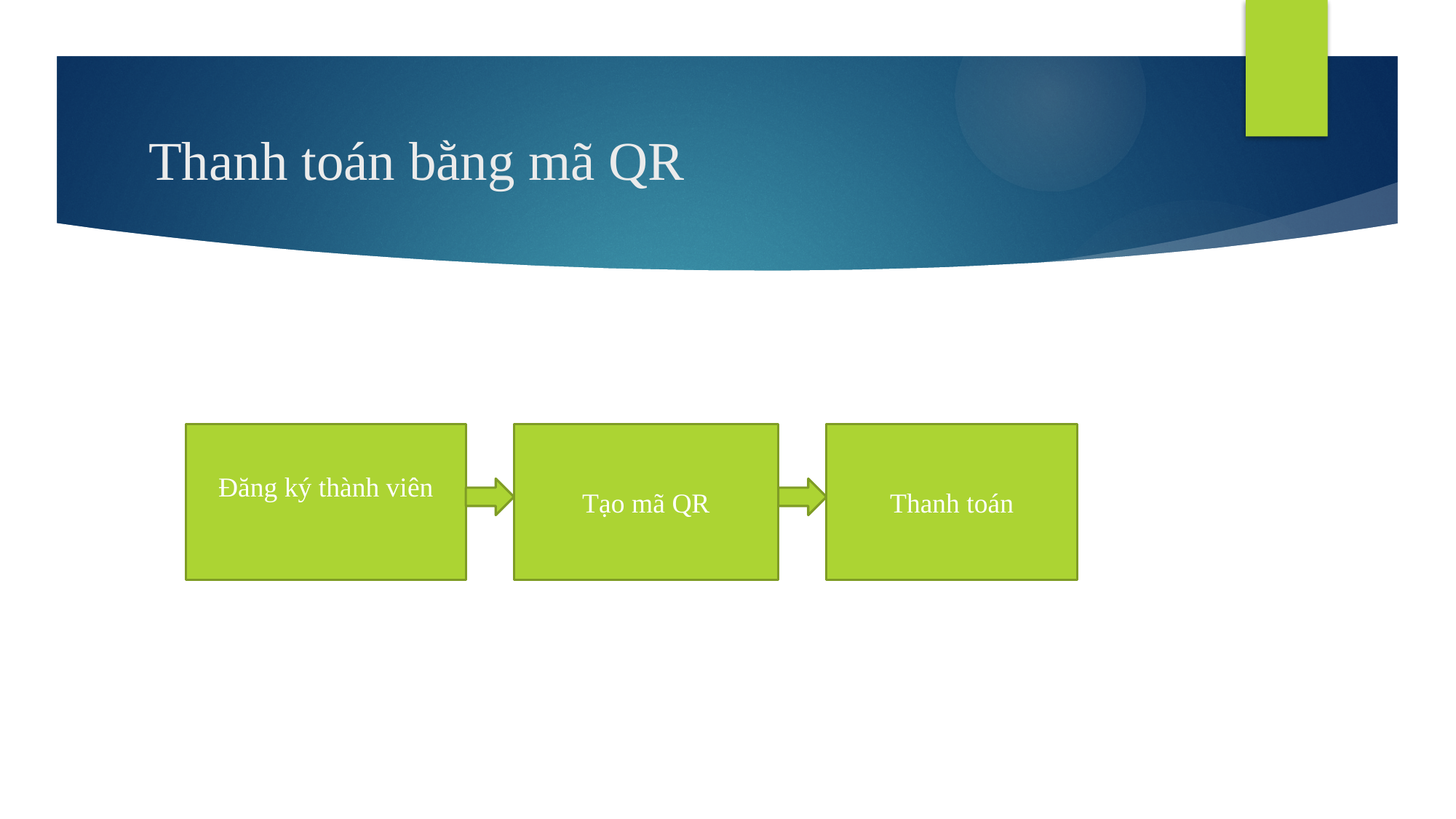

# Thanh toán bằng mã QR

Đăng ký thành viên

Tạo mã QR
Thanh toán